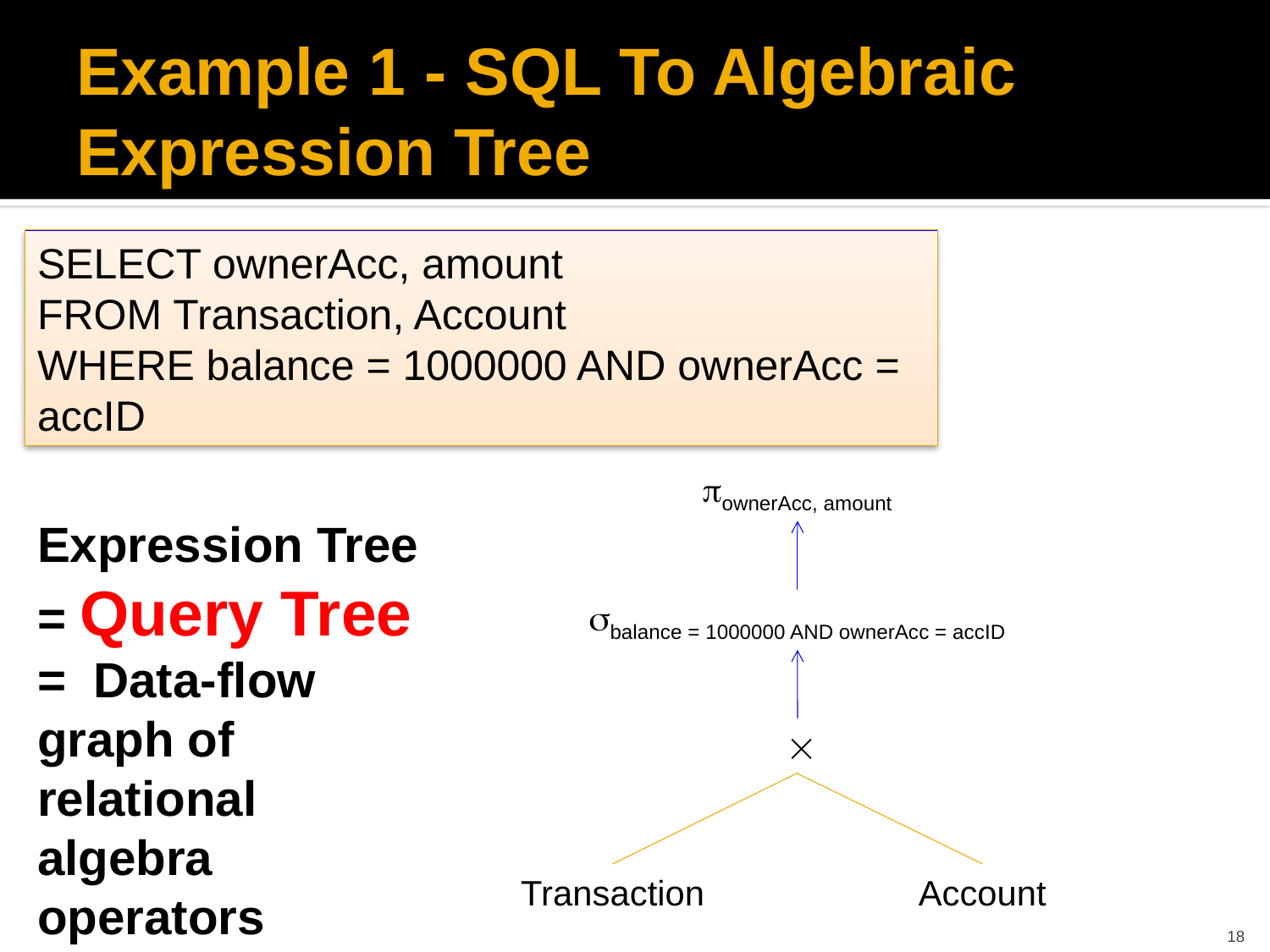

# Example 1 - SQL To Algebraic Expression Tree
SELECT ownerAcc, amount
FROM Transaction, Account
WHERE balance = 1000000 AND ownerAcc = accID
πownerAcc, amount
Expression Tree = Query Tree =  Data-flow graph of relational algebra operators
σbalance = 1000000 AND ownerAcc = accID
×
Transaction
Account
18